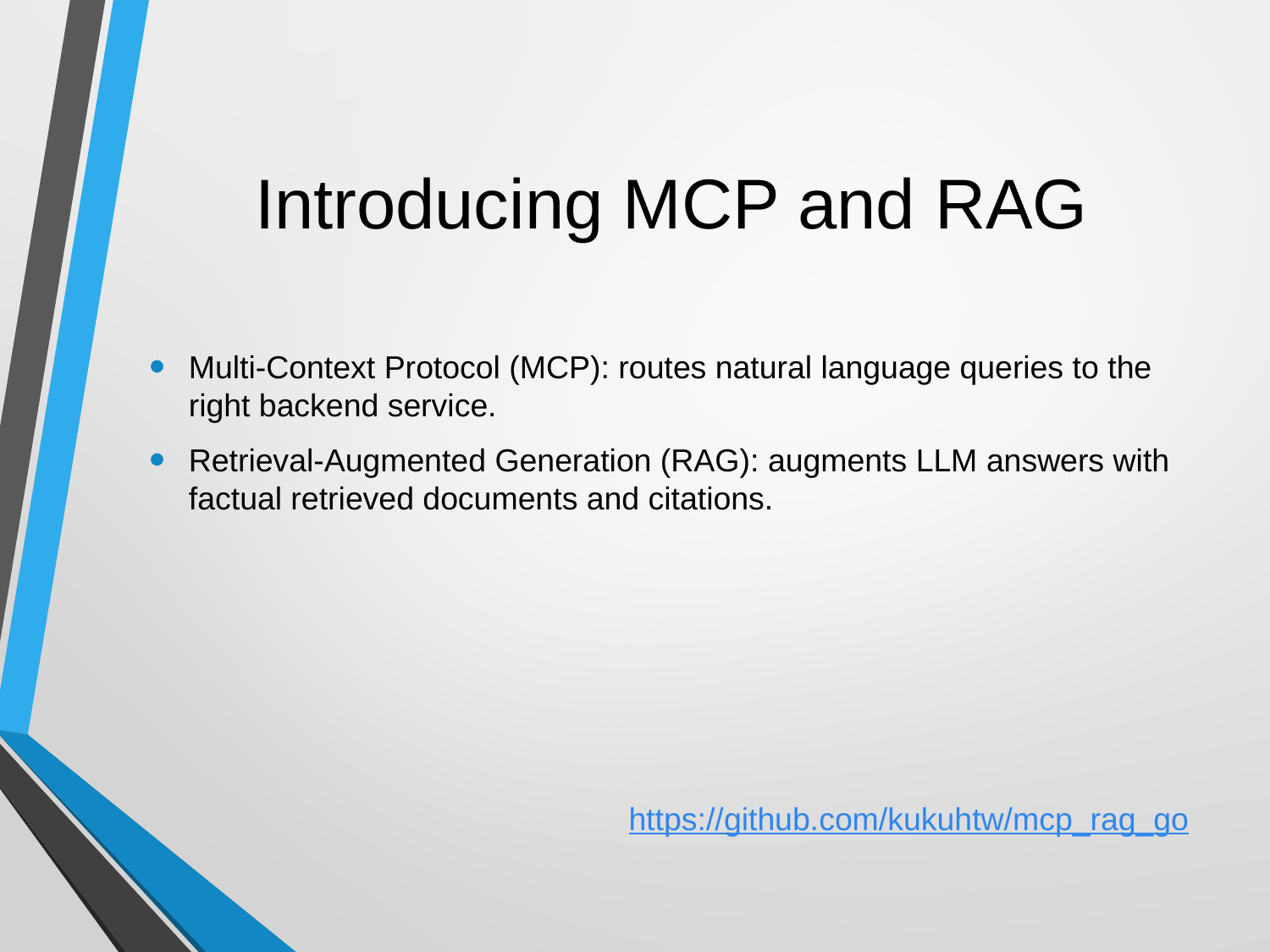

# Introducing MCP and RAG
Multi-Context Protocol (MCP): routes natural language queries to the right backend service.
Retrieval-Augmented Generation (RAG): augments LLM answers with factual retrieved documents and citations.
https://github.com/kukuhtw/mcp_rag_go